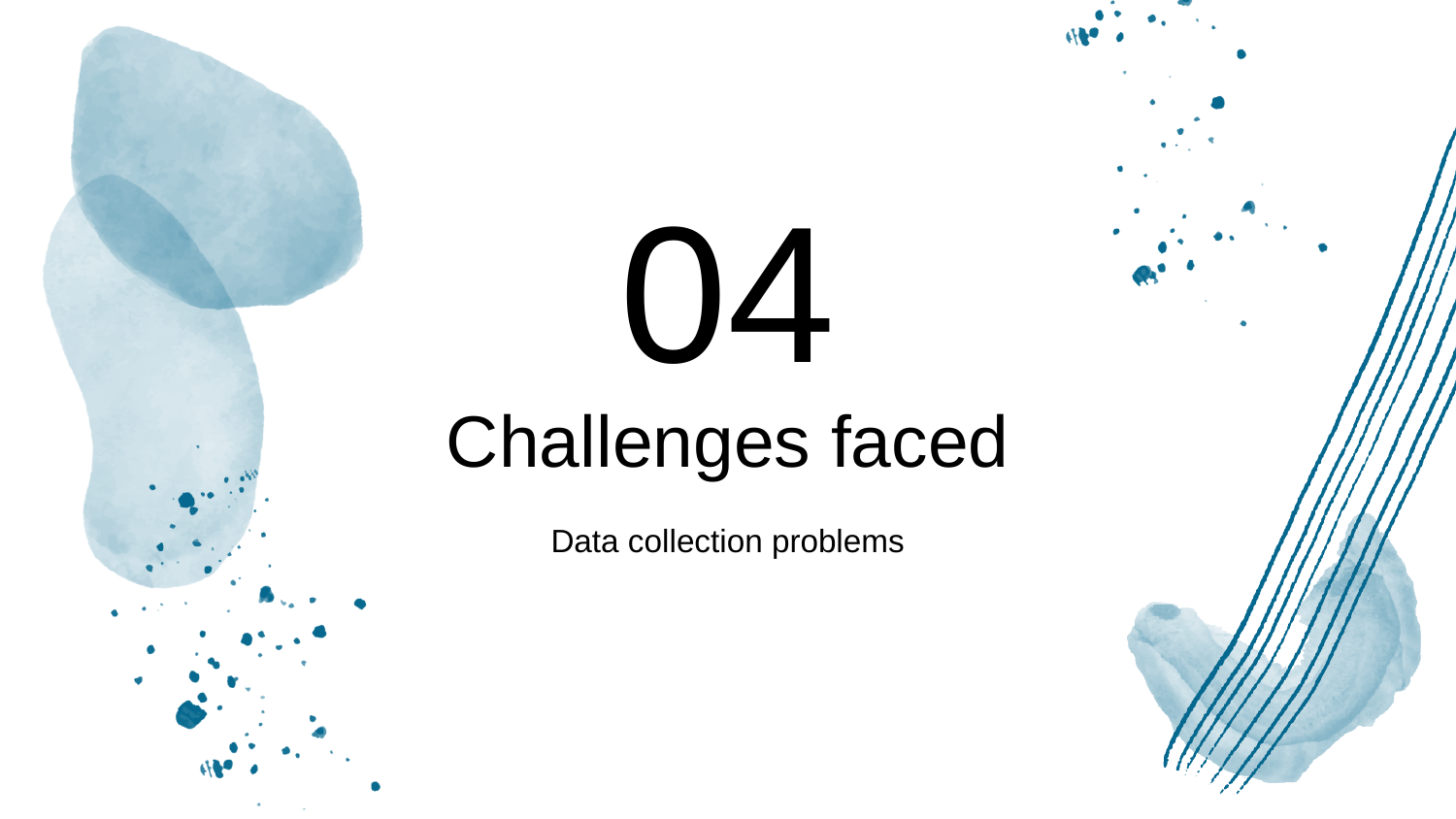

04
# Challenges faced
Data collection problems